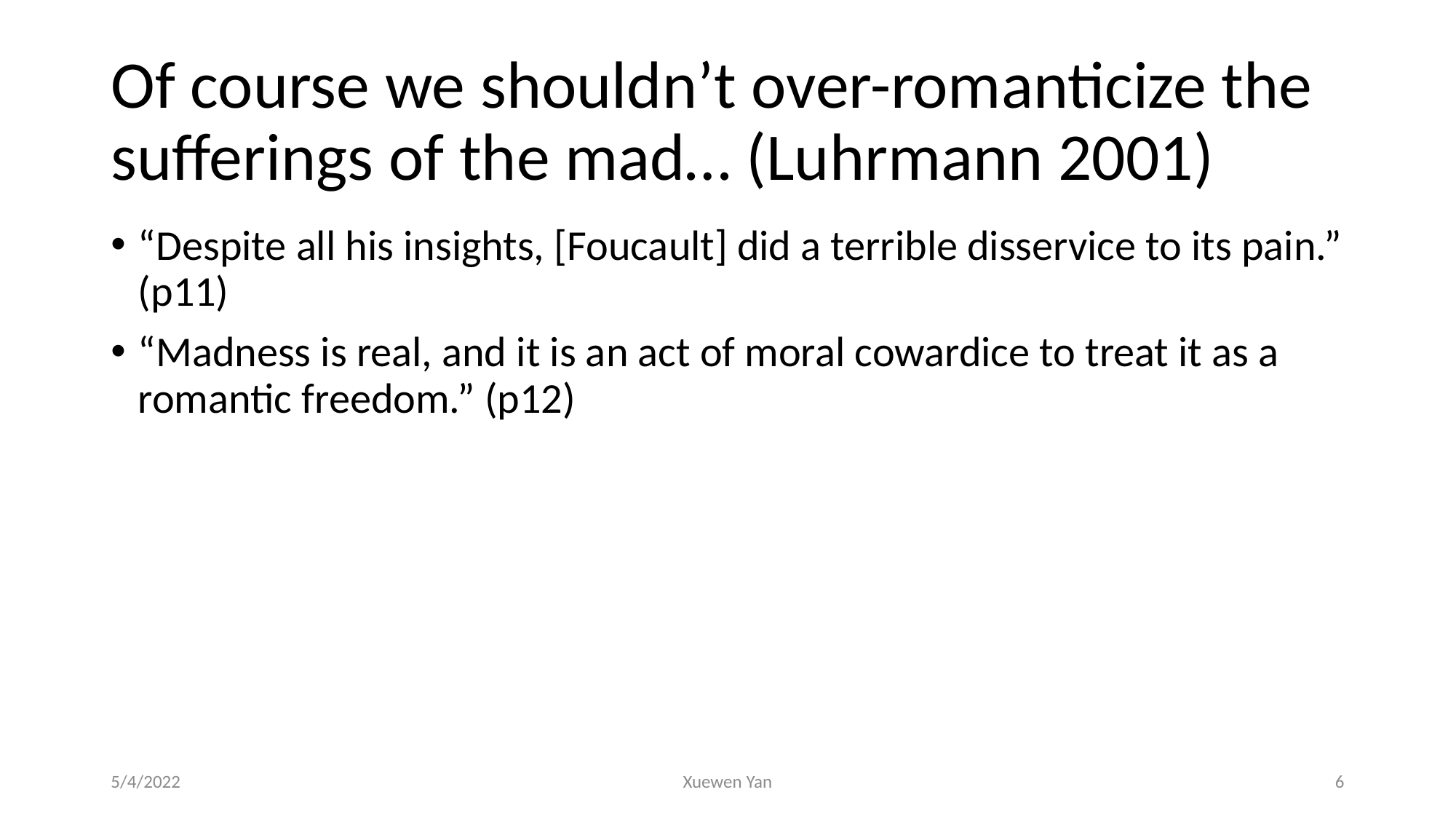

# Of course we shouldn’t over-romanticize the sufferings of the mad… (Luhrmann 2001)
“Despite all his insights, [Foucault] did a terrible disservice to its pain.” (p11)
“Madness is real, and it is an act of moral cowardice to treat it as a romantic freedom.” (p12)
5/4/2022
Xuewen Yan
6